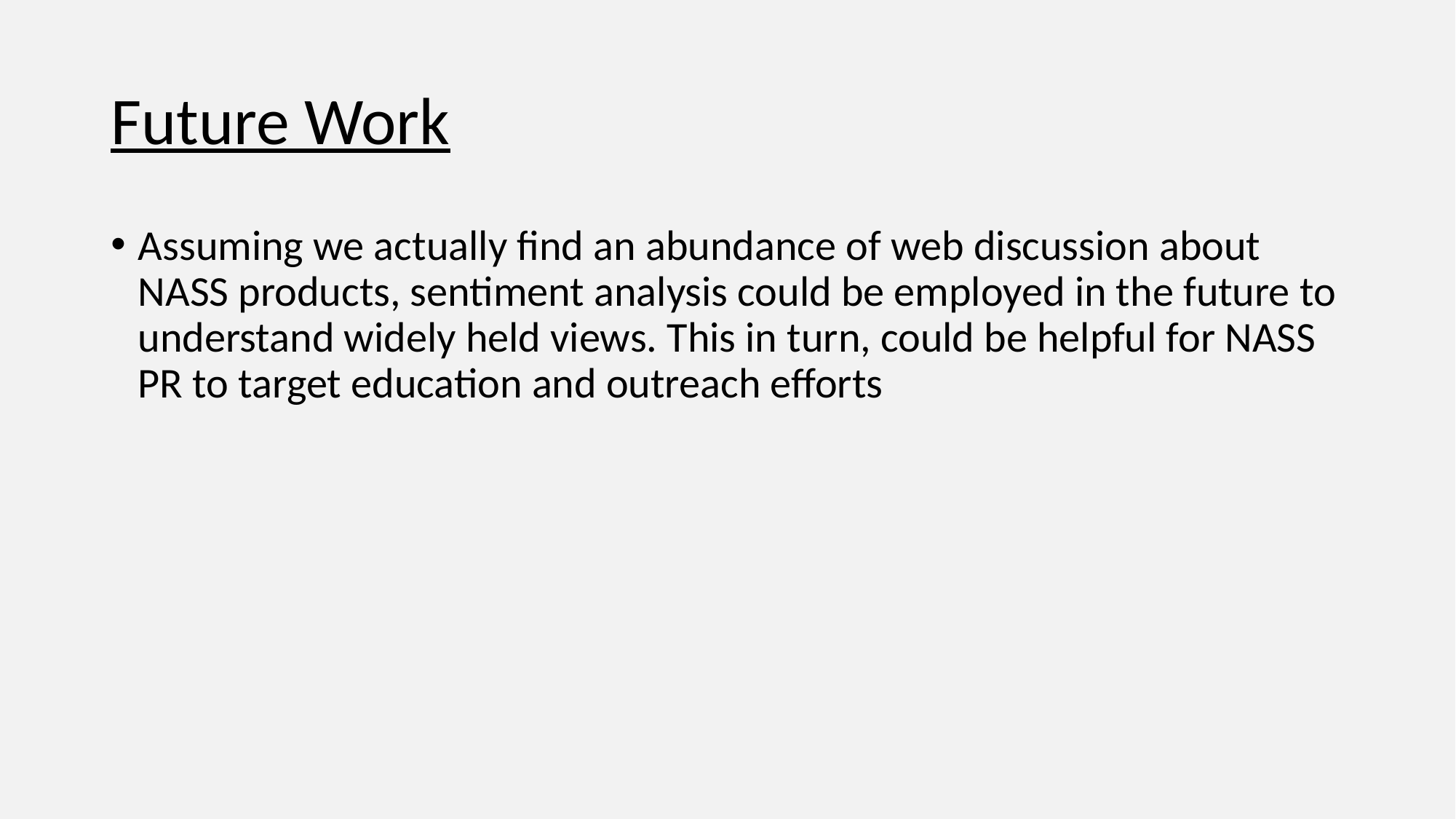

# Future Work
Assuming we actually find an abundance of web discussion about NASS products, sentiment analysis could be employed in the future to understand widely held views. This in turn, could be helpful for NASS PR to target education and outreach efforts